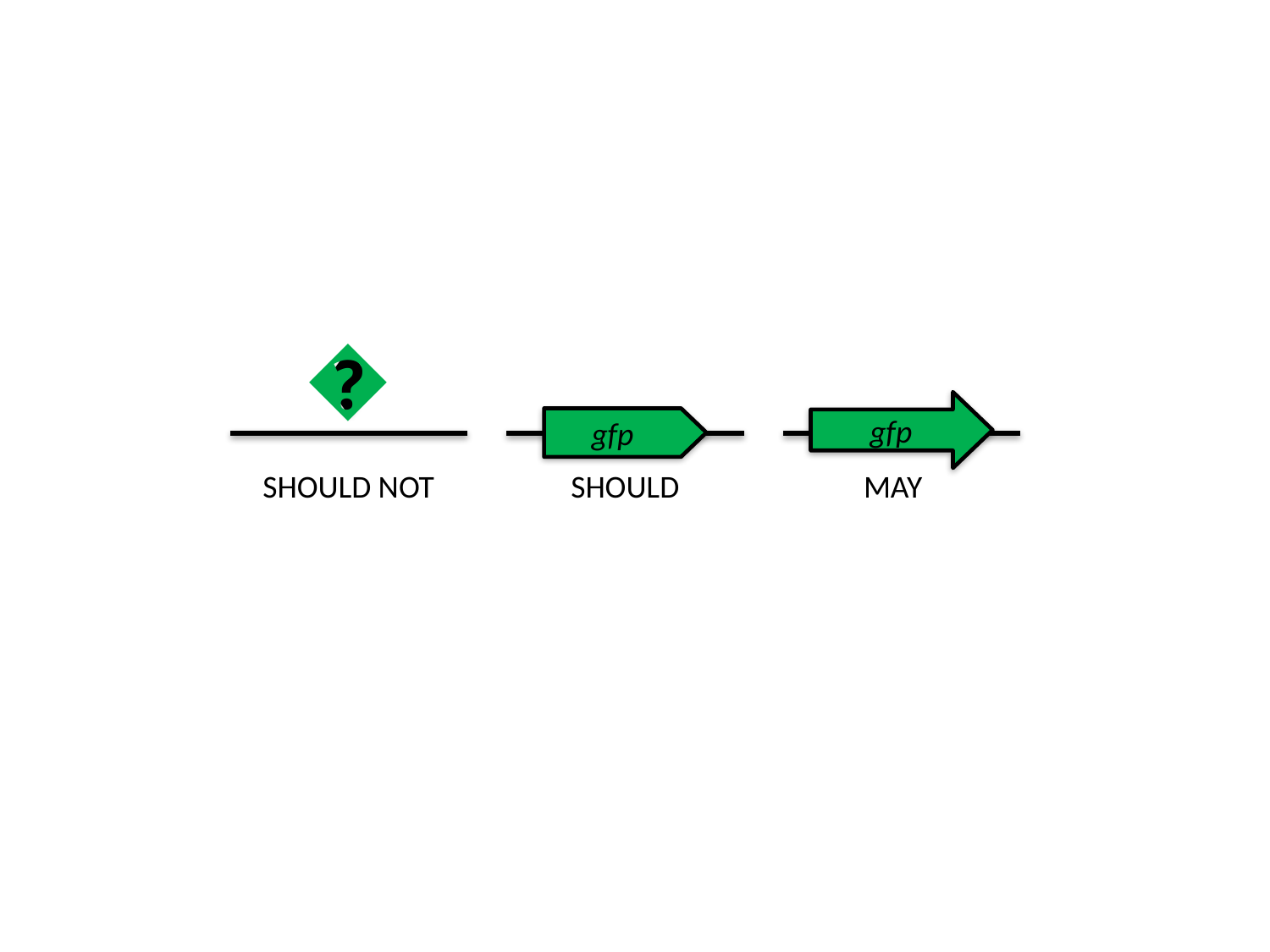

�

SHOULD NOT
gfp
MAY
gfp
SHOULD